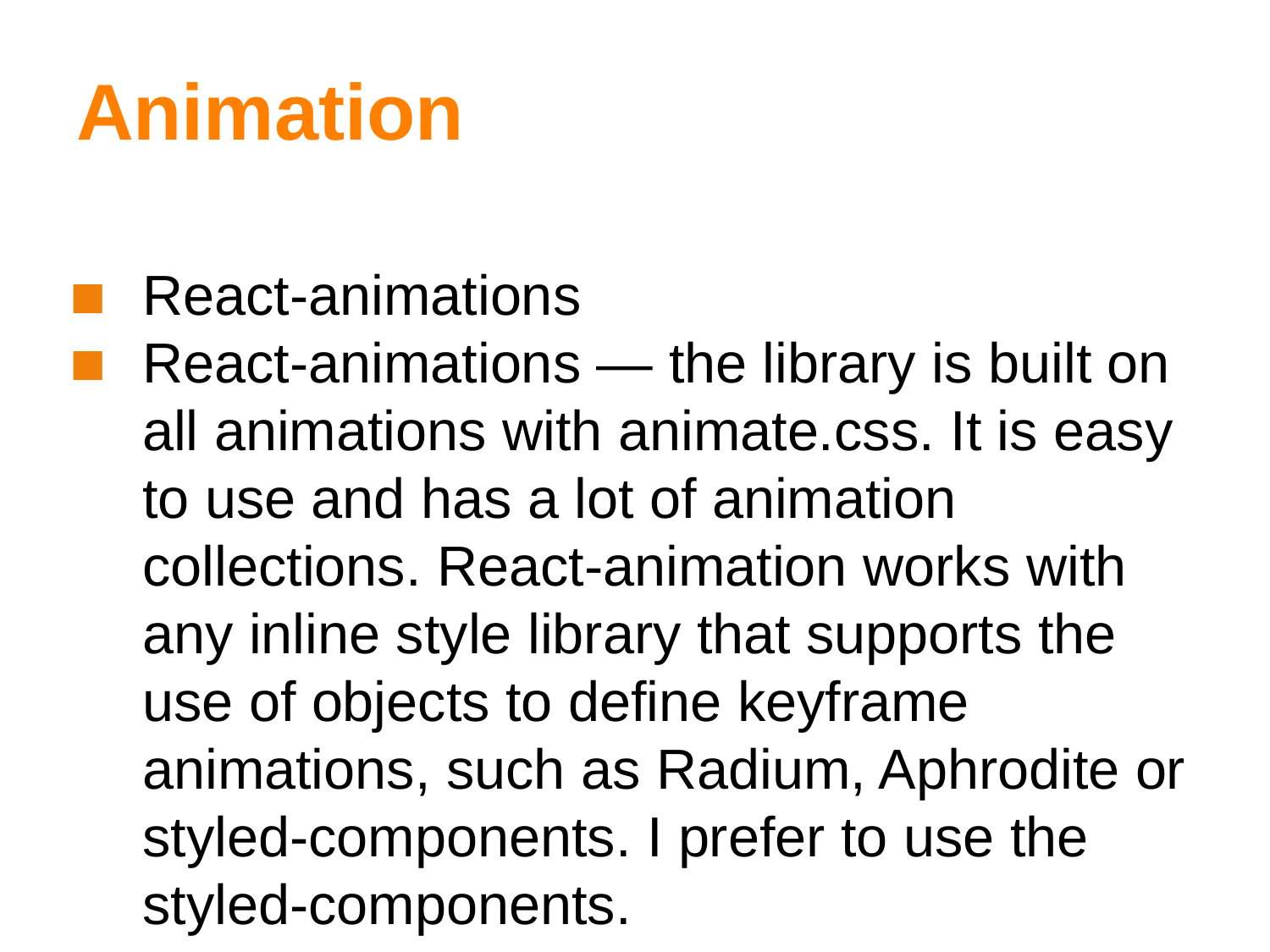

# Animation
React-animations
React-animations — the library is built on all animations with animate.css. It is easy to use and has a lot of animation collections. React-animation works with any inline style library that supports the use of objects to define keyframe animations, such as Radium, Aphrodite or styled-components. I prefer to use the styled-components.